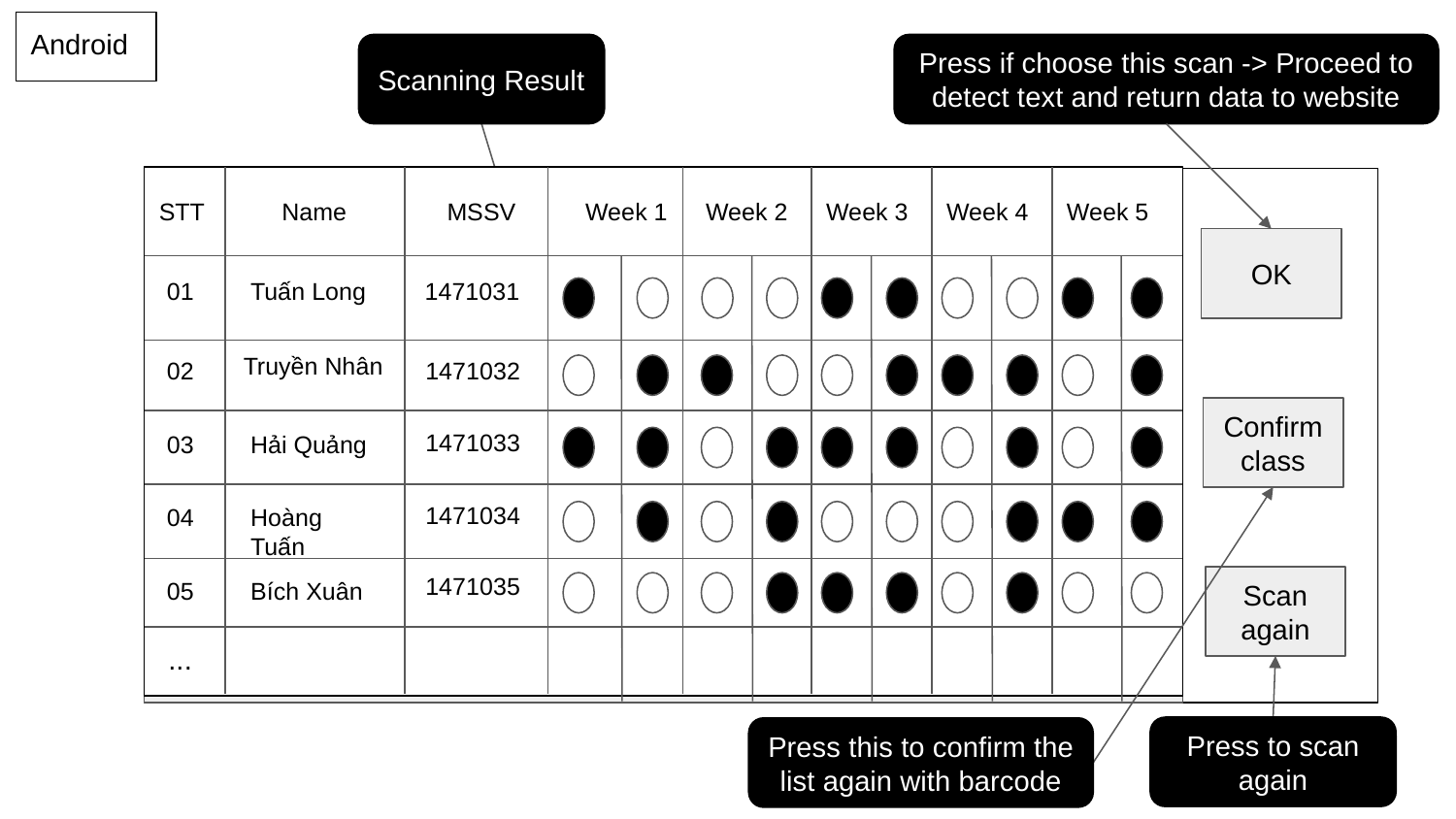

Android
Scanning Result
Press if choose this scan -> Proceed to detect text and return data to website

STT
Name
MSSV
Week 1
Week 2
Week 3
Week 4
Week 5
OK
01
Tuấn Long
1471031

Truyền Nhân
02
1471032

Confirm class
1471033
03
Hải Quảng

1471034
Hoàng Tuấn
04

1471035
Bích Xuân
05
Scan again

...
Press to scan again
Press this to confirm the list again with barcode